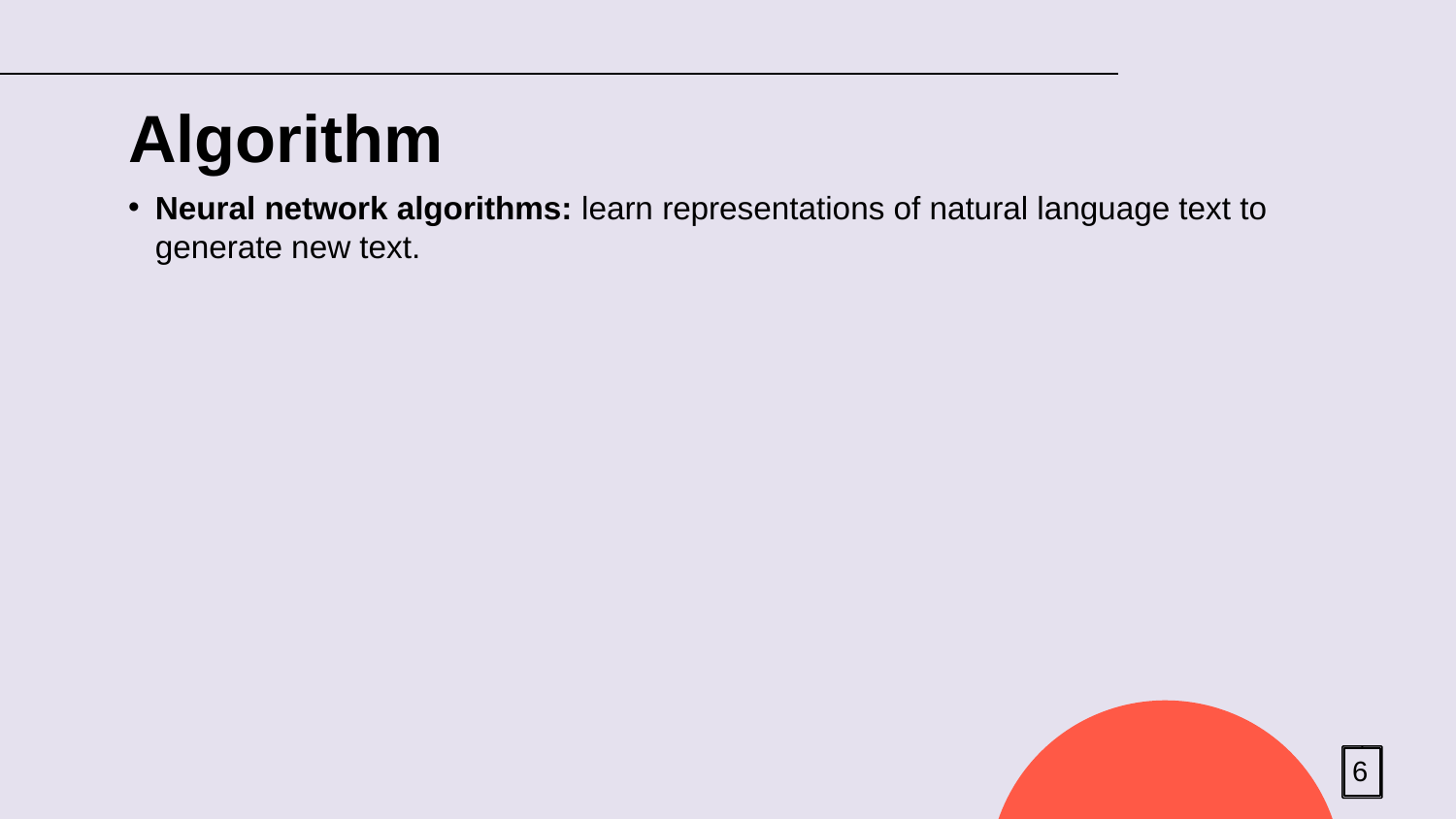

# Algorithm
Neural network algorithms: learn representations of natural language text to generate new text.

6